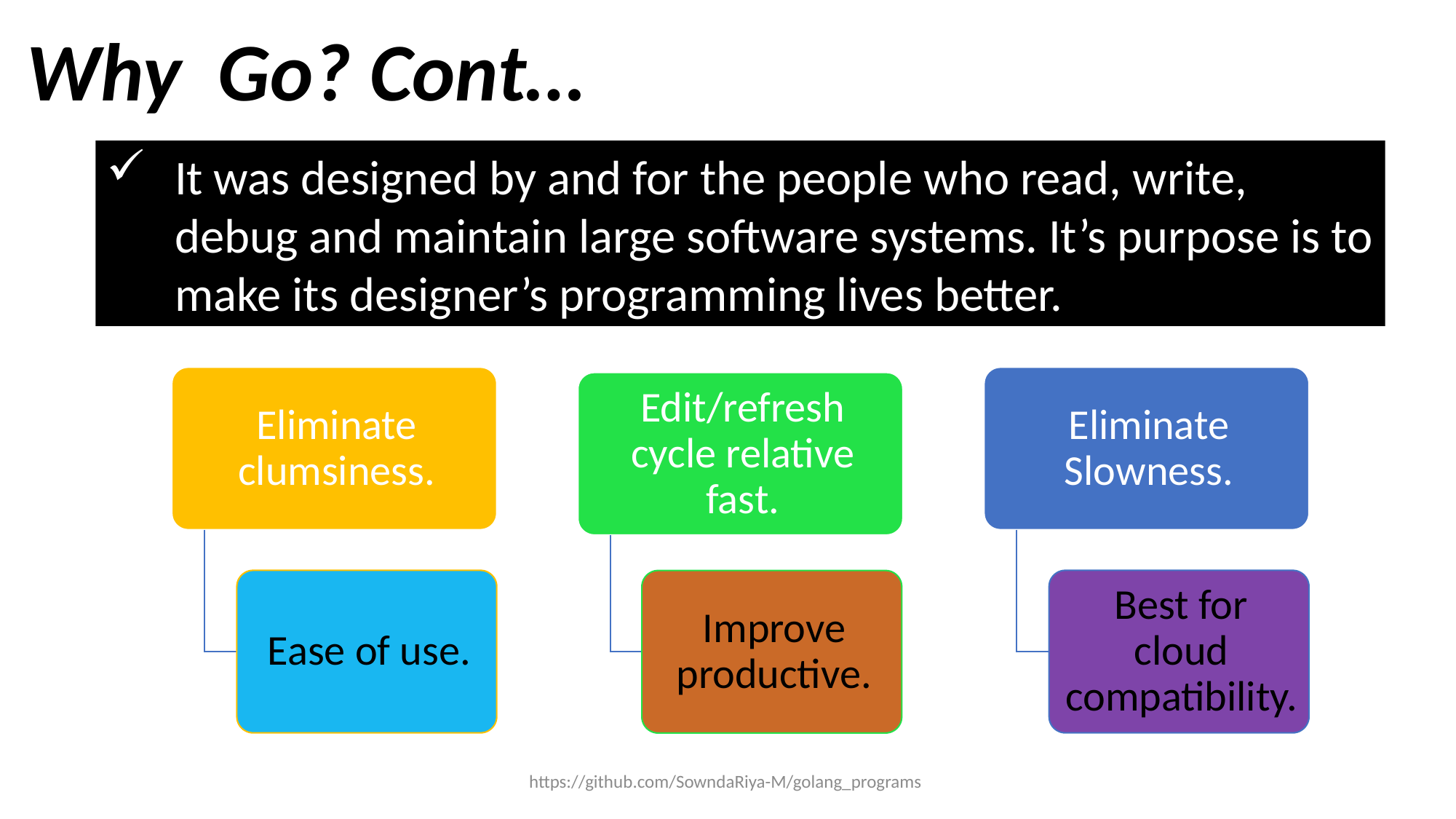

Why  Go? Cont…
It was designed by and for the people who read, write, debug and maintain large software systems. It’s purpose is to make its designer’s programming lives better.
Eliminate clumsiness.
Ease of use.
Edit/refresh cycle relative fast.
Improve productive.
Eliminate Slowness.
Best for cloud compatibility.
https://github.com/SowndaRiya-M/golang_programs